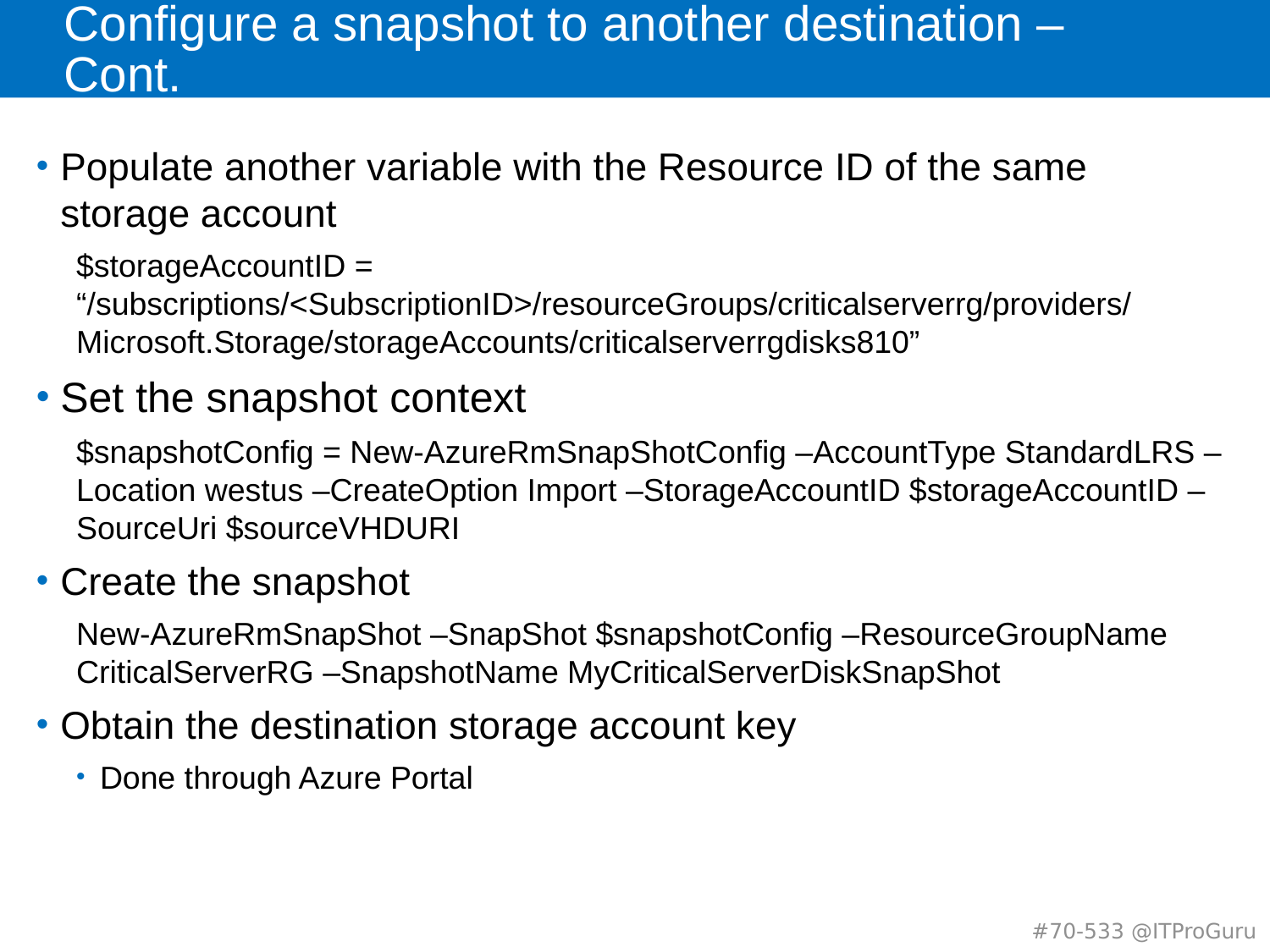

# Configure a snapshot to another destination –Cont.
Populate another variable with the Resource ID of the same storage account
$storageAccountID = “/subscriptions/<SubscriptionID>/resourceGroups/criticalserverrg/providers/Microsoft.Storage/storageAccounts/criticalserverrgdisks810”
Set the snapshot context
$snapshotConfig = New-AzureRmSnapShotConfig –AccountType StandardLRS –Location westus –CreateOption Import –StorageAccountID $storageAccountID –SourceUri $sourceVHDURI
Create the snapshot
New-AzureRmSnapShot –SnapShot $snapshotConfig –ResourceGroupName CriticalServerRG –SnapshotName MyCriticalServerDiskSnapShot
Obtain the destination storage account key
Done through Azure Portal